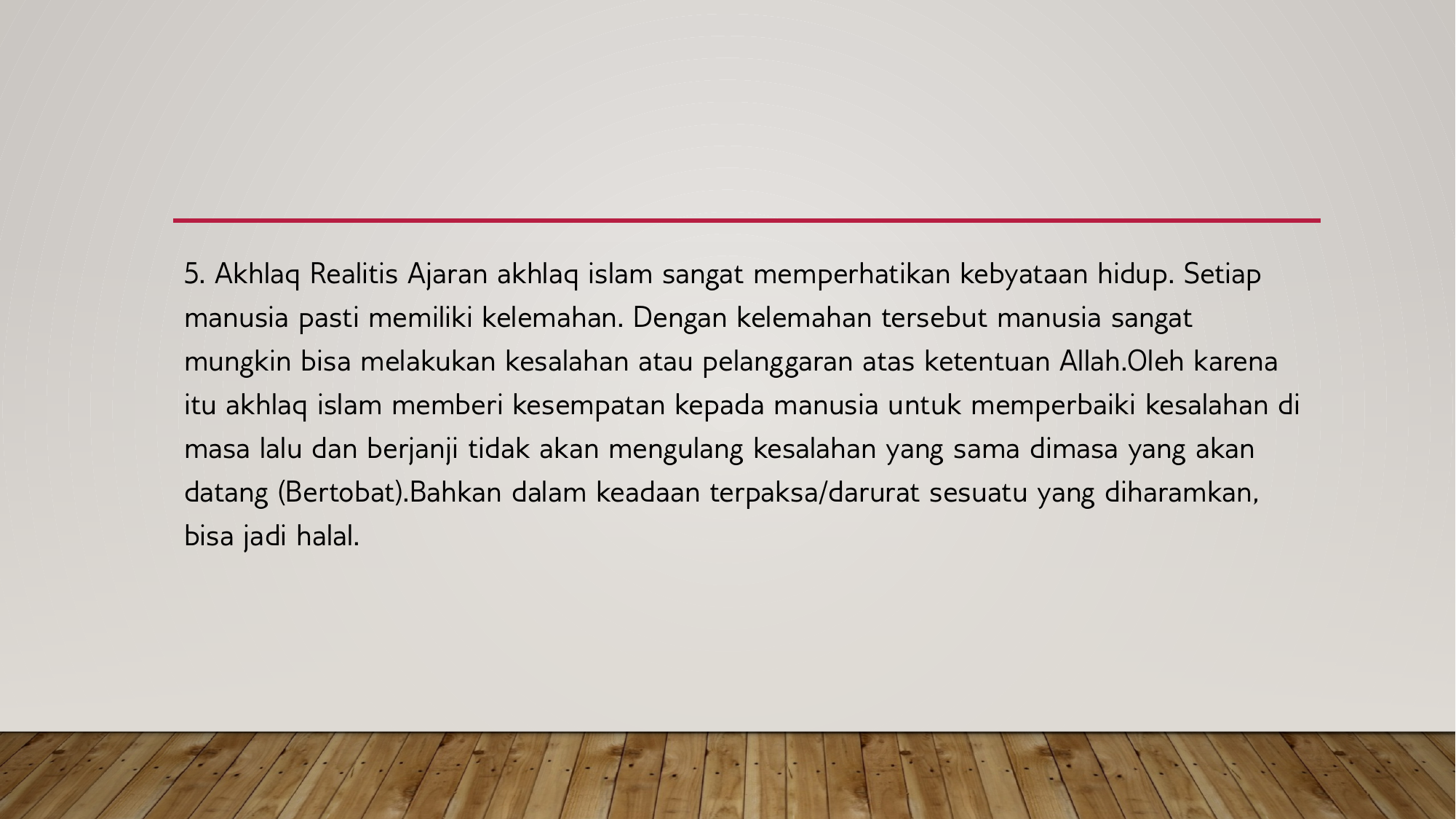

5. Akhlaq Realitis Ajaran akhlaq islam sangat memperhatikan kebyataan hidup. Setiap manusia pasti memiliki kelemahan. Dengan kelemahan tersebut manusia sangat mungkin bisa melakukan kesalahan atau pelanggaran atas ketentuan Allah.Oleh karena itu akhlaq islam memberi kesempatan kepada manusia untuk memperbaiki kesalahan di masa lalu dan berjanji tidak akan mengulang kesalahan yang sama dimasa yang akan datang (Bertobat).Bahkan dalam keadaan terpaksa/darurat sesuatu yang diharamkan, bisa jadi halal.